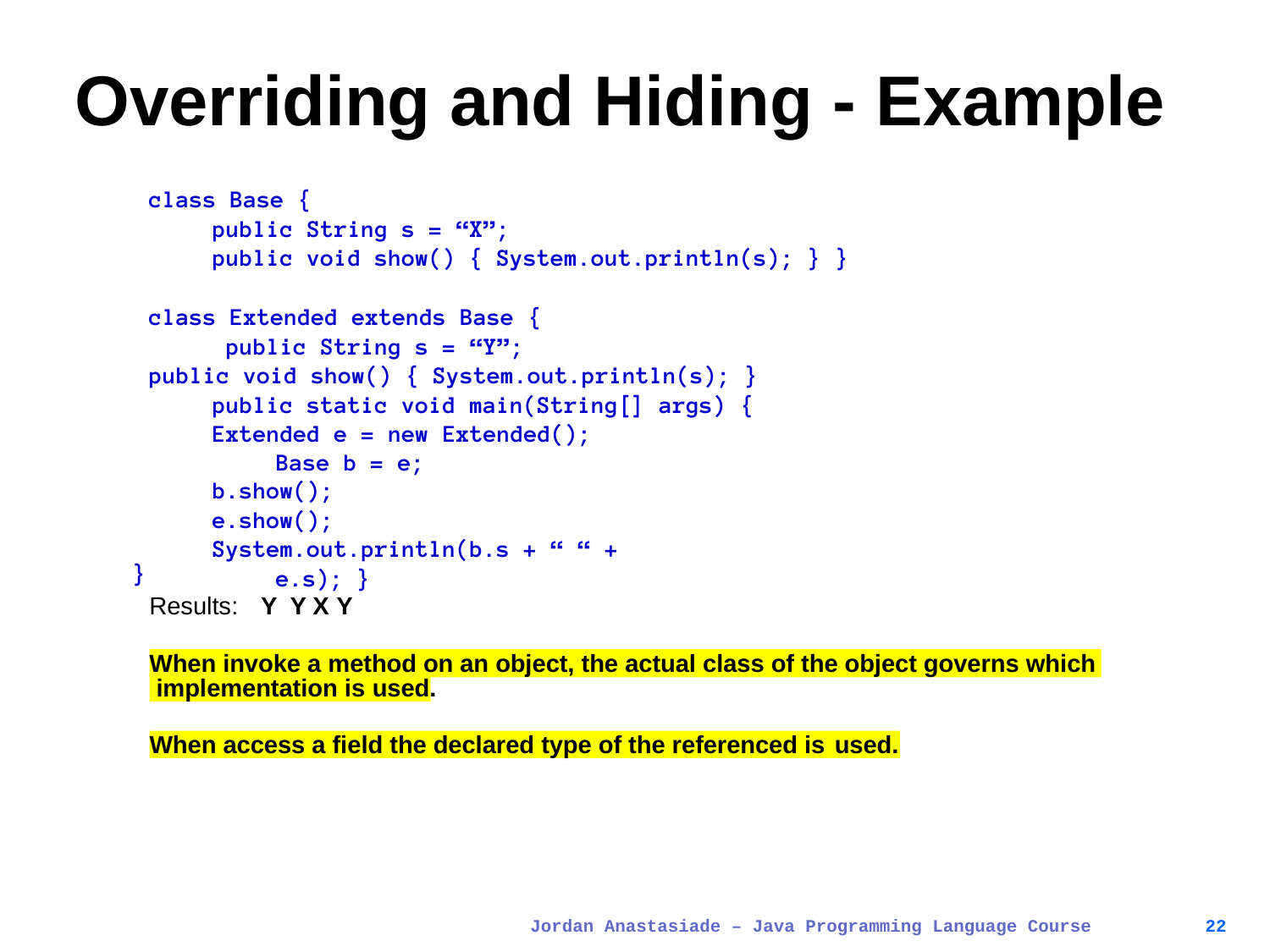

# Overriding and Hiding - Example
class Base {
public String s = “X”;
public void show() { System.out.println(s); } }
class Extended extends Base {  public String s = “Y”;
public void show() { System.out.println(s); }  public static void main(String[] args) {
Extended e = new Extended();  Base b = e;
b.show();
e.show();
System.out.println(b.s + “ “ + e.s); }
}
Results:	Y  Y X Y

When invoke a method on an object, the actual class of the object governs which  implementation is used.

When access a field the declared type of the referenced is used.
Jordan Anastasiade – Java Programming Language Course
22